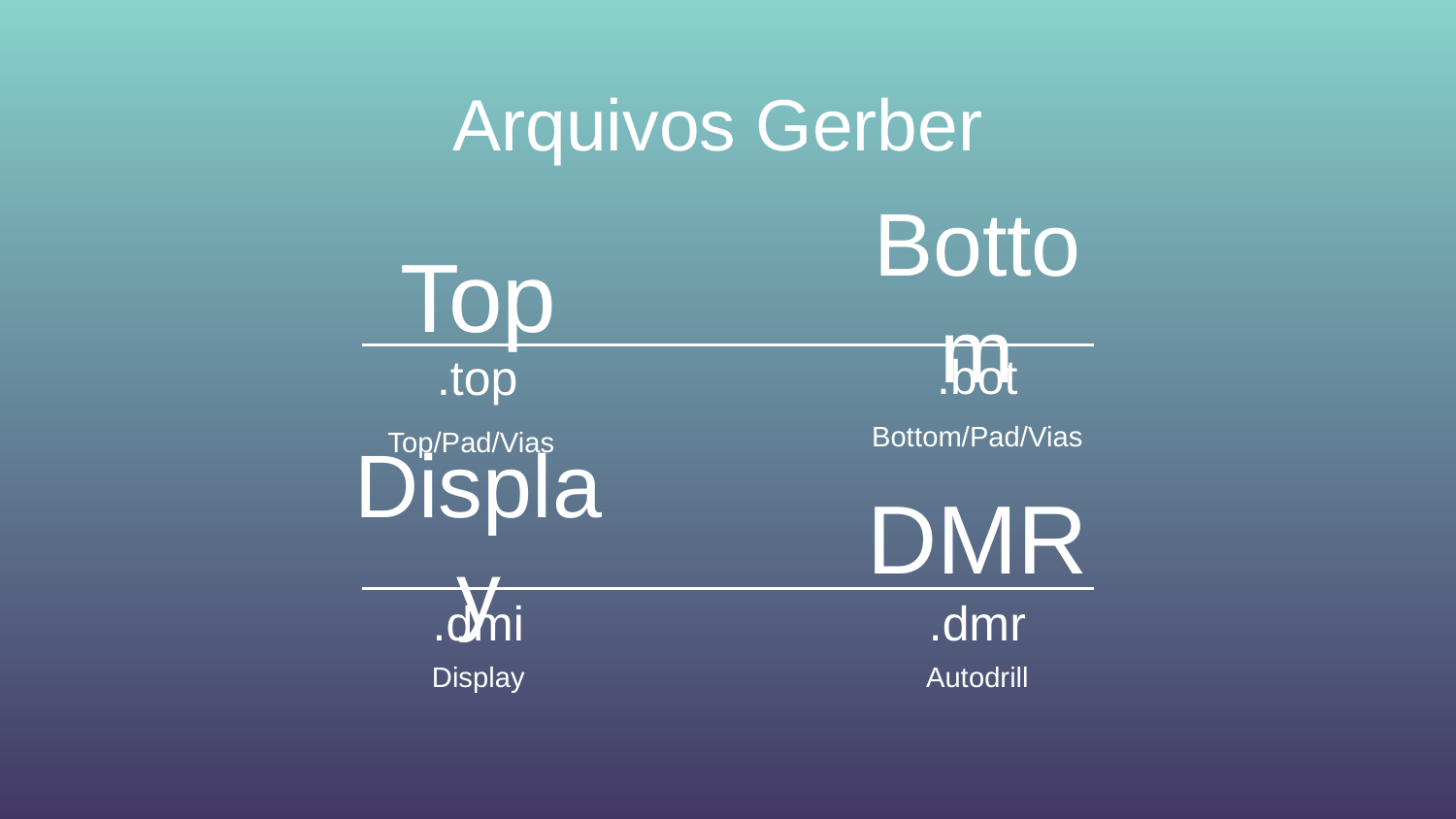

Arquivos Gerber
Top
Bottom
.bot
# .top
Bottom/Pad/Vias
Top/Pad/Vias
Display
DMR
.dmi
.dmr
Display
Autodrill